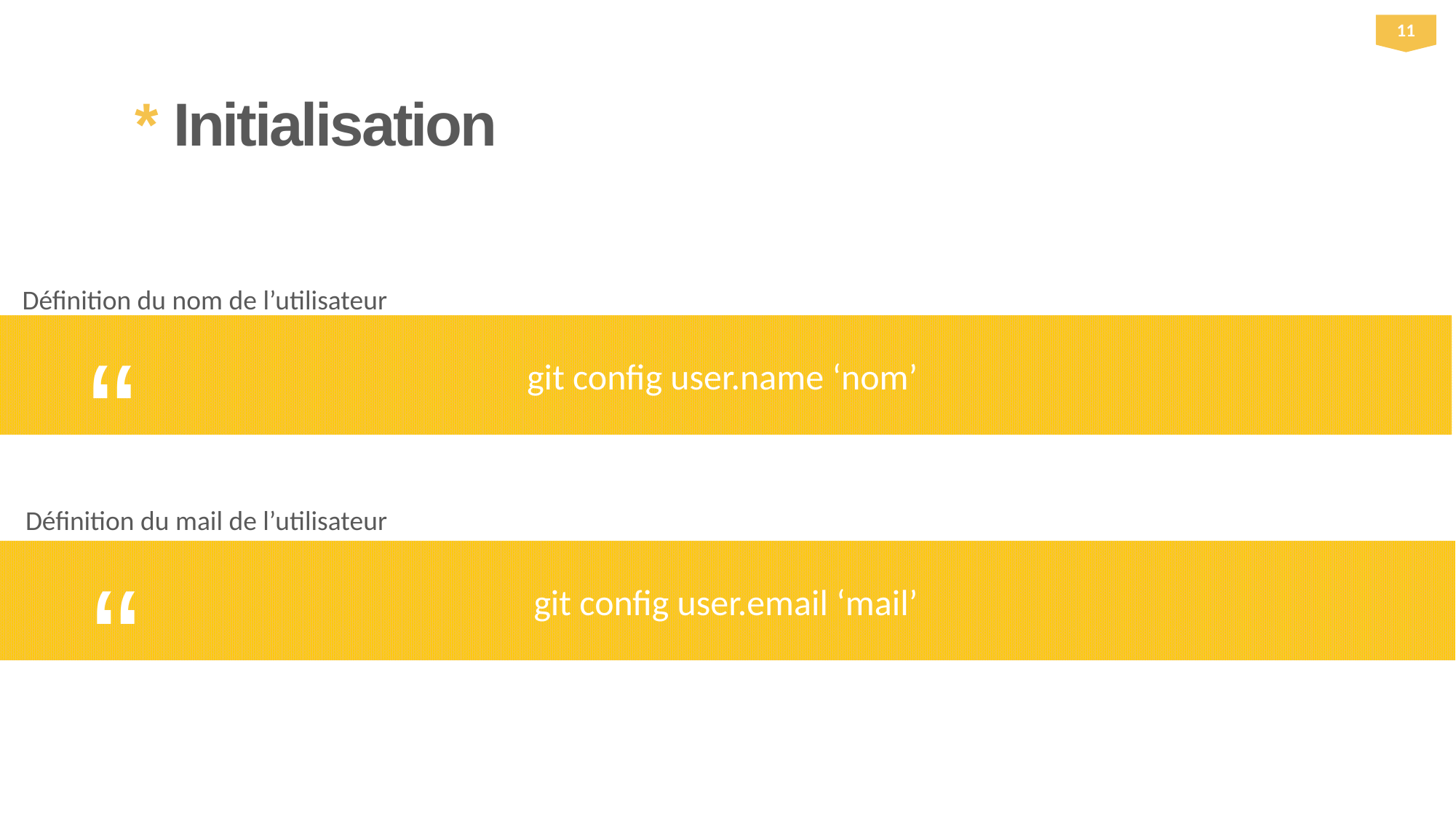

11
* Initialisation
Définition du nom de l’utilisateur
git config user.name ‘nom’
“

Définition du mail de l’utilisateur
git config user.email ‘mail’
“